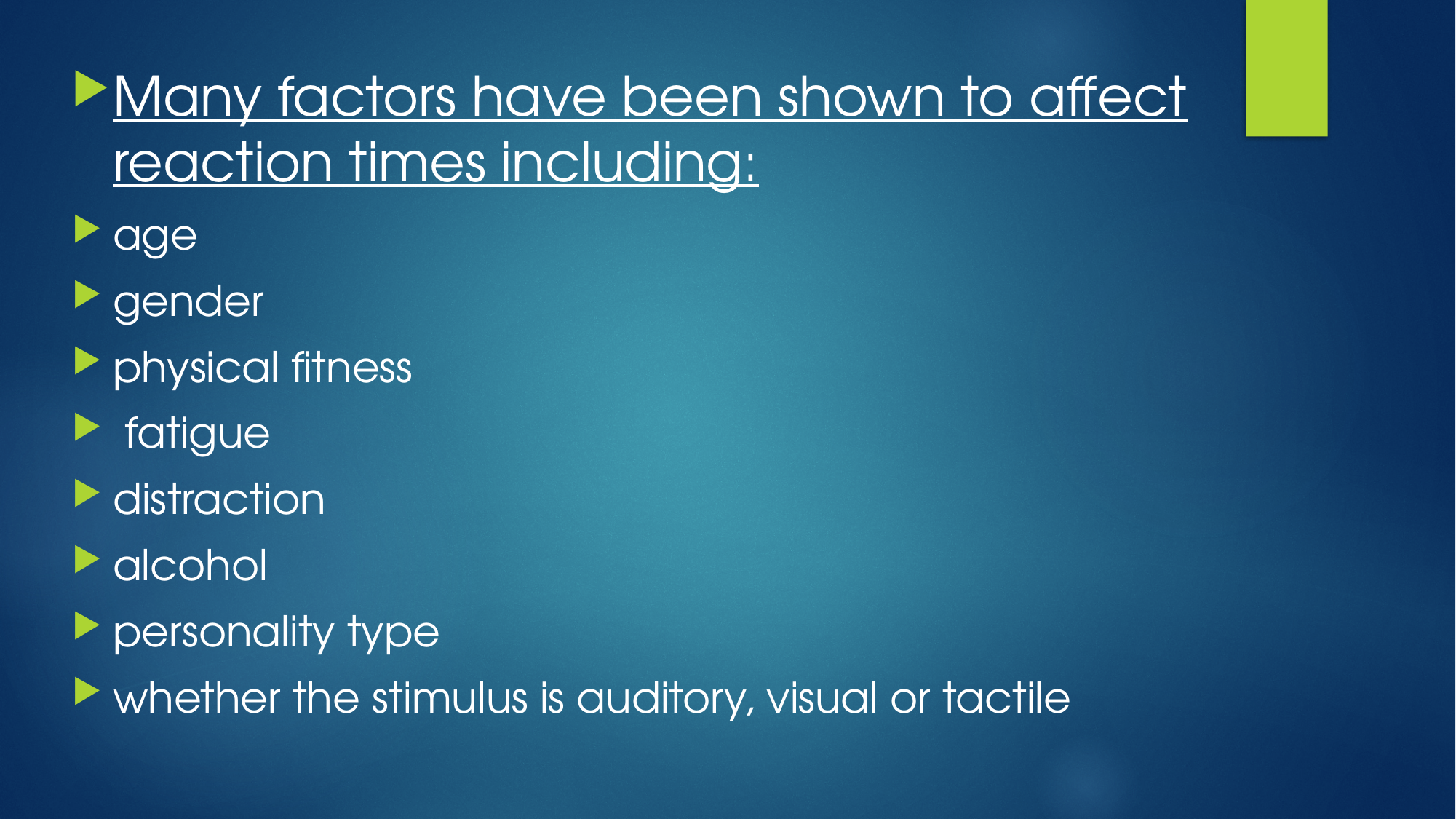

Many factors have been shown to affect reaction times including:
age
gender
physical fitness
 fatigue
distraction
alcohol
personality type
whether the stimulus is auditory, visual or tactile
#